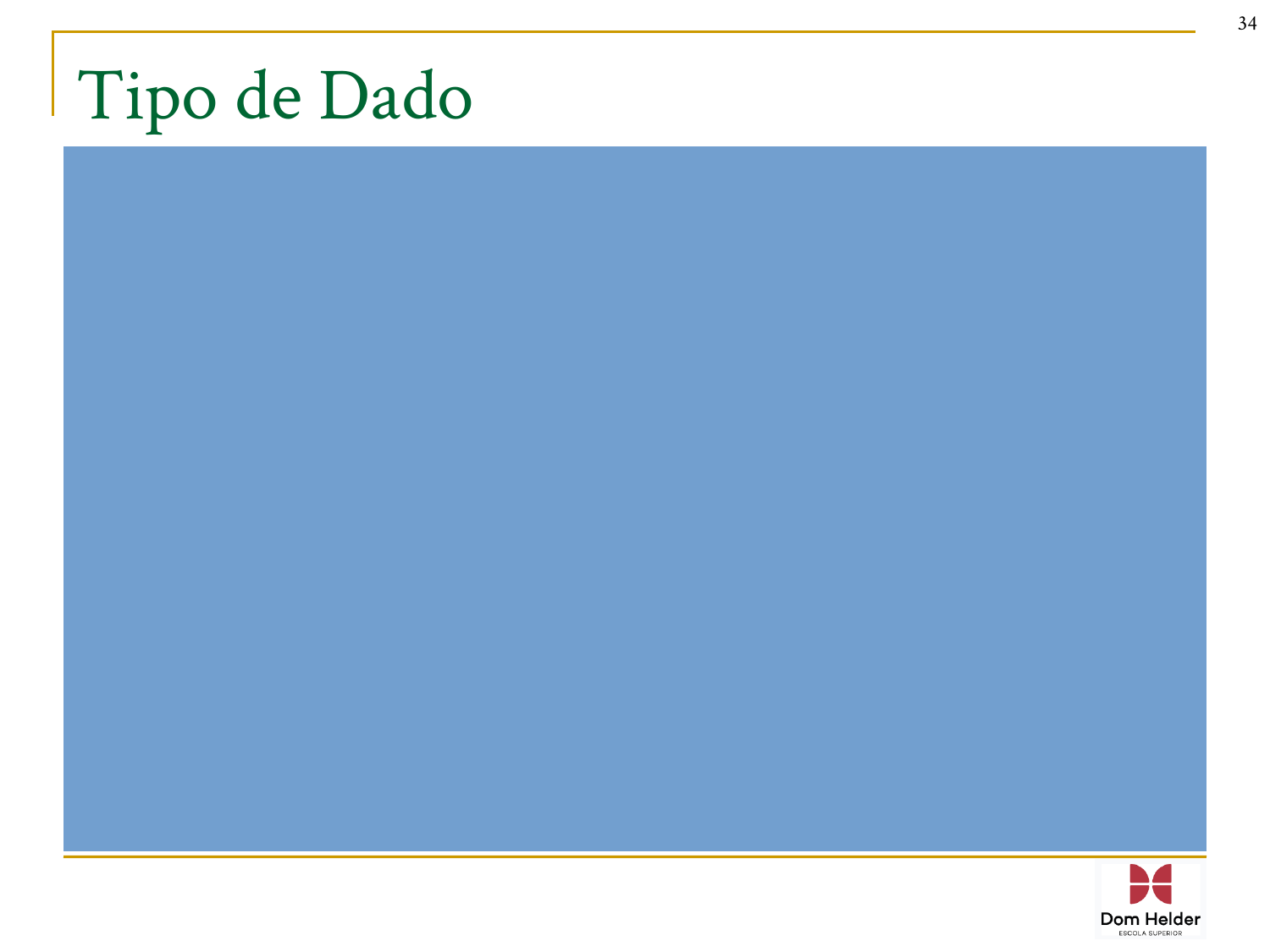

34
# Tipo de Dado
O tipo de dado de uma variável significa, como o próprio nome diz, o tipo de informação que se pode armazenar naquela variável;
Os tipos mais comuns de dados que utilizamos são:
bool: valor verdadeiro (true) ou falso (false);
char: um caractere;
byte: um byte, ou sequência de 8 bits;
int: número inteiro de 16 bits com sinal (-32768 a 32767);
long: número inteiro de 16 bits com sinal (-2147483648 a 2147483647);
float: número real de precisão simples (ponto flutuante);
double: número real de precisão dupla (ponto flutuante);
string: sequência de caracteres.